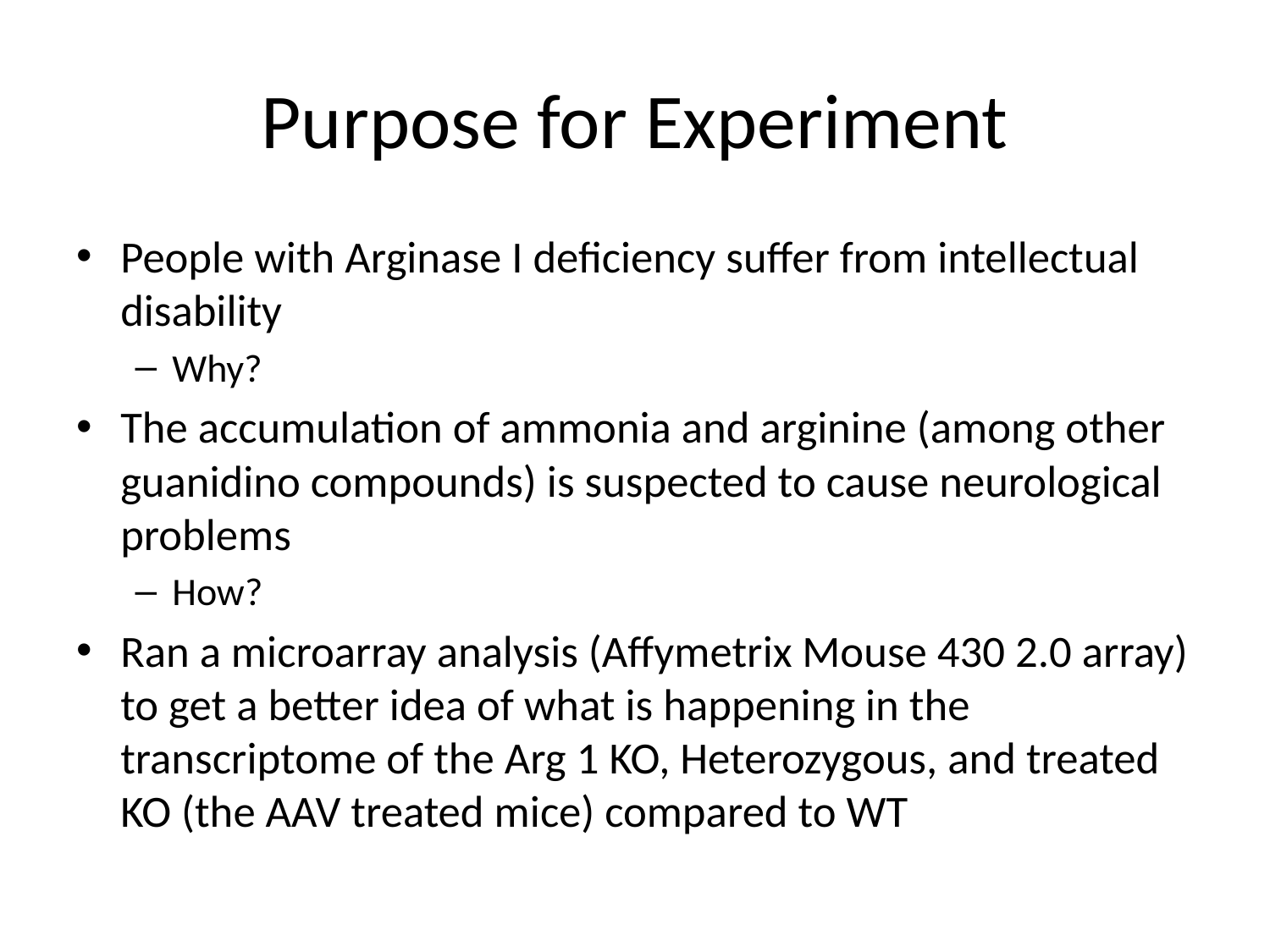

# Purpose for Experiment
People with Arginase I deficiency suffer from intellectual disability
Why?
The accumulation of ammonia and arginine (among other guanidino compounds) is suspected to cause neurological problems
How?
Ran a microarray analysis (Affymetrix Mouse 430 2.0 array) to get a better idea of what is happening in the transcriptome of the Arg 1 KO, Heterozygous, and treated KO (the AAV treated mice) compared to WT